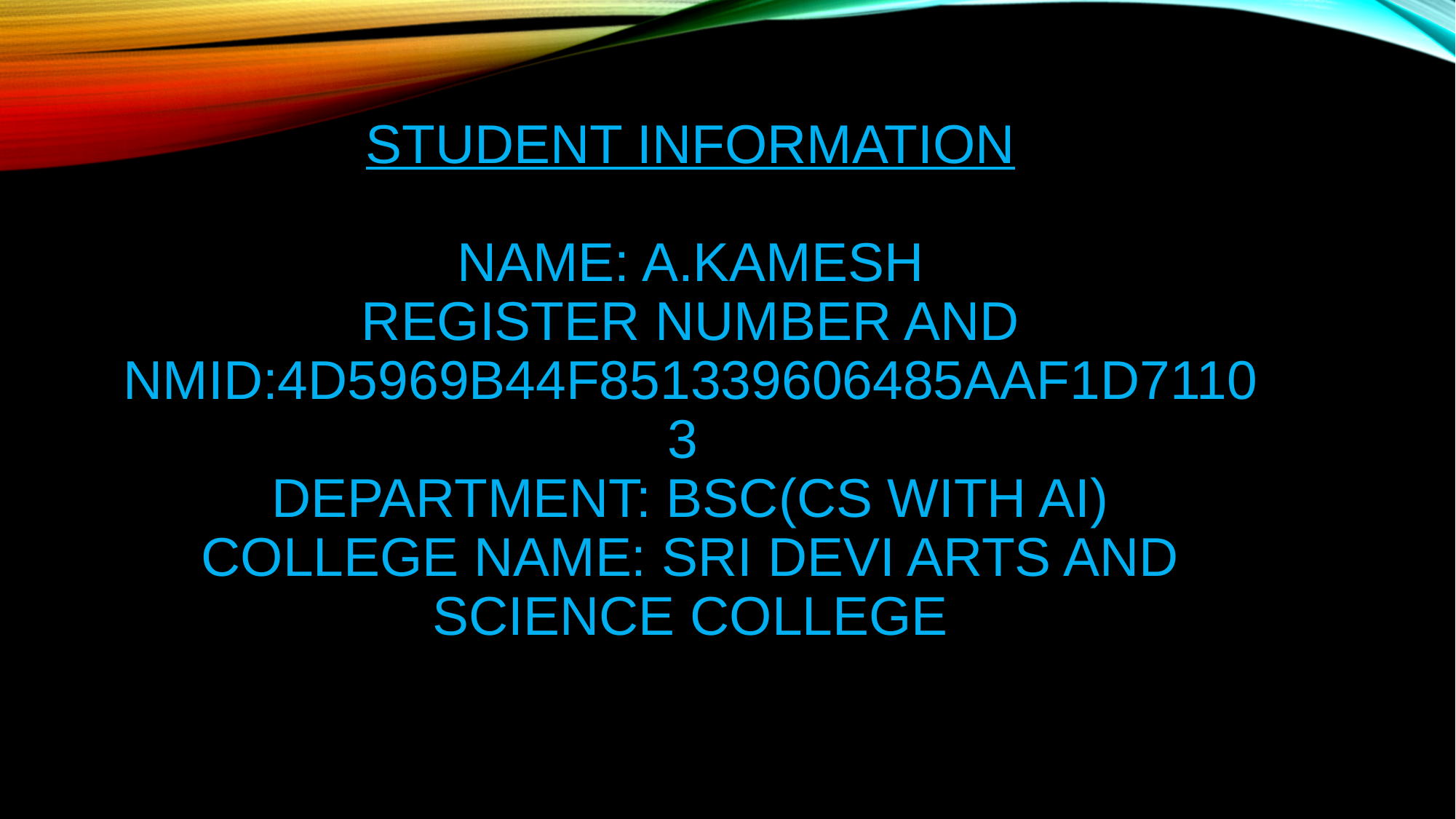

# STUDENT INFORMATION NAME: A.KAMESH REGISTER NUMBER and nmid:4D5969B44F851339606485AAF1D71103 DEPARTMENT: BSC(CS WITH AI) COLLEGE NAME: SRI DEVI ARTS AND SCIENCE COLLEGE